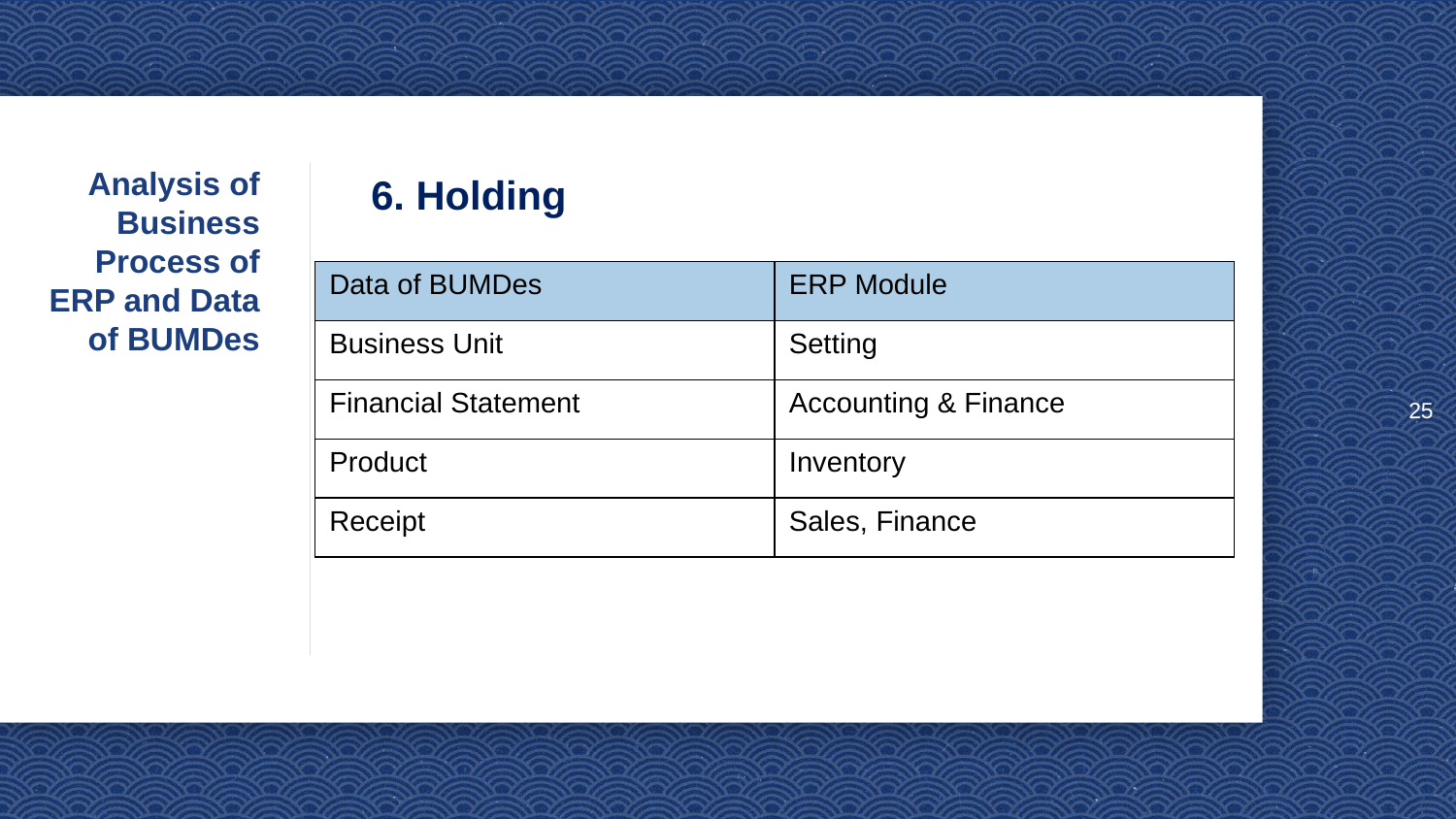

25
# Analysis of Business Process of ERP and Data of BUMDes
6. Holding

| Data of BUMDes | ERP Module |
| --- | --- |
| Business Unit | Setting |
| Financial Statement | Accounting & Finance |
| Product | Inventory |
| Receipt | Sales, Finance |